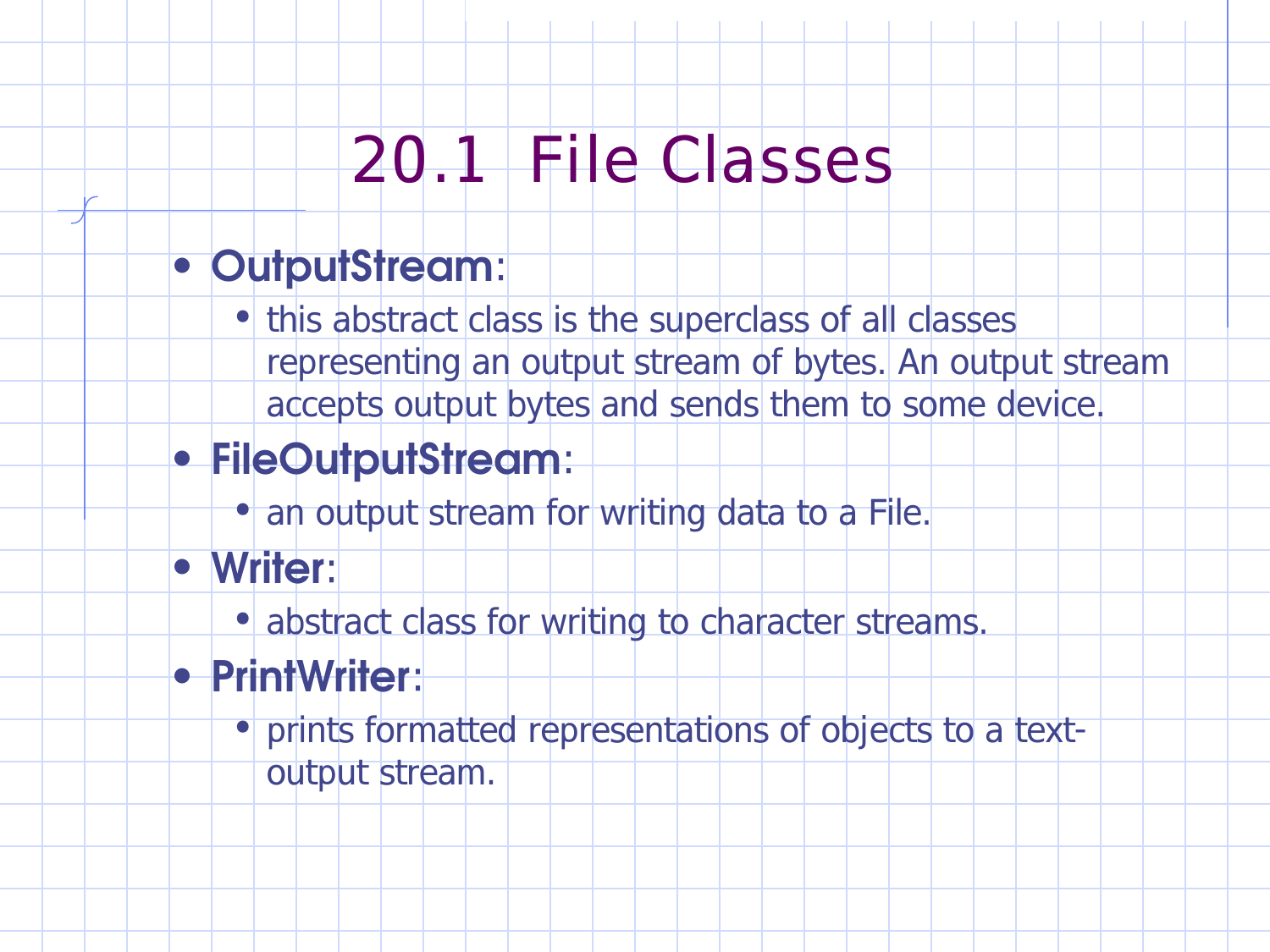

# 20.1  File Classes
OutputStream:
this abstract class is the superclass of all classes representing an output stream of bytes. An output stream accepts output bytes and sends them to some device.
FileOutputStream:
an output stream for writing data to a File.
Writer:
abstract class for writing to character streams.
PrintWriter:
prints formatted representations of objects to a text-output stream.